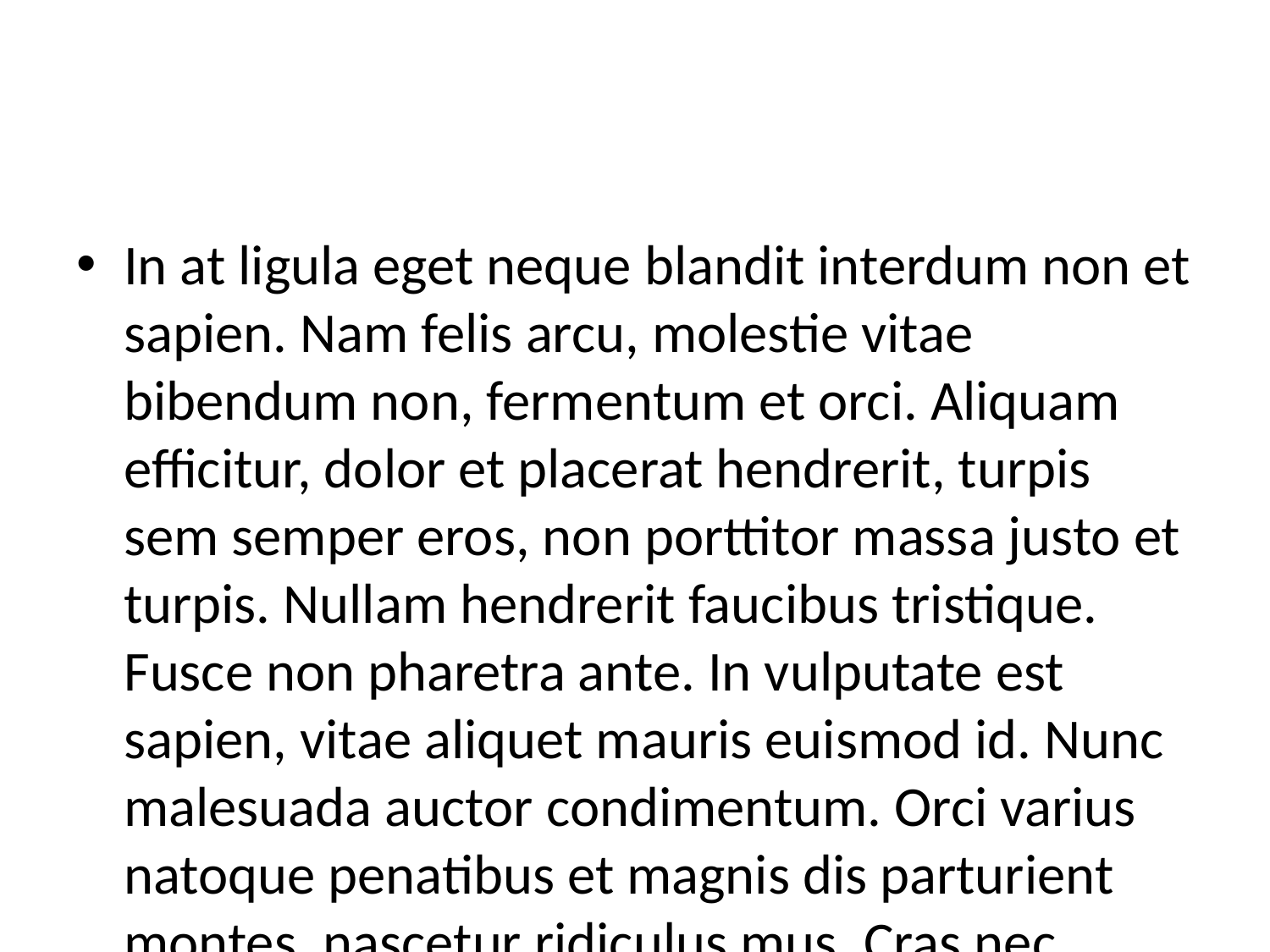

#
In at ligula eget neque blandit interdum non et sapien. Nam felis arcu, molestie vitae bibendum non, fermentum et orci. Aliquam efficitur, dolor et placerat hendrerit, turpis sem semper eros, non porttitor massa justo et turpis. Nullam hendrerit faucibus tristique. Fusce non pharetra ante. In vulputate est sapien, vitae aliquet mauris euismod id. Nunc malesuada auctor condimentum. Orci varius natoque penatibus et magnis dis parturient montes, nascetur ridiculus mus. Cras nec pretium magna, id viverra lectus. Donec semper sagittis maximus.